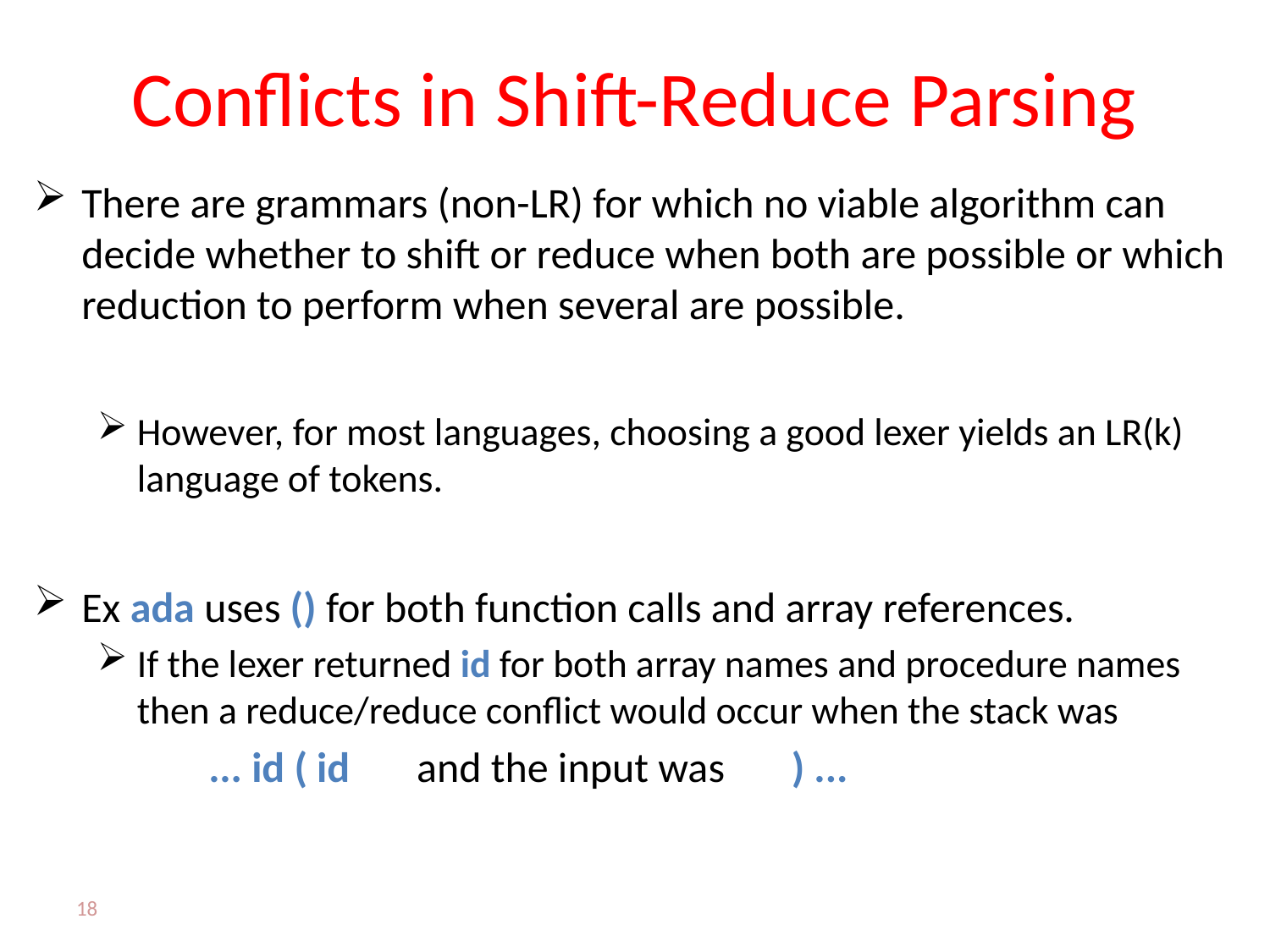

# Conflicts in Shift-Reduce Parsing
There are grammars (non-LR) for which no viable algorithm can decide whether to shift or reduce when both are possible or which reduction to perform when several are possible.

However, for most languages, choosing a good lexer yields an LR(k) language of tokens.

Ex ada uses () for both function calls and array references.
If the lexer returned id for both array names and procedure names then a reduce/reduce conflict would occur when the stack was
		... id ( id       and the input was       ) ...

18